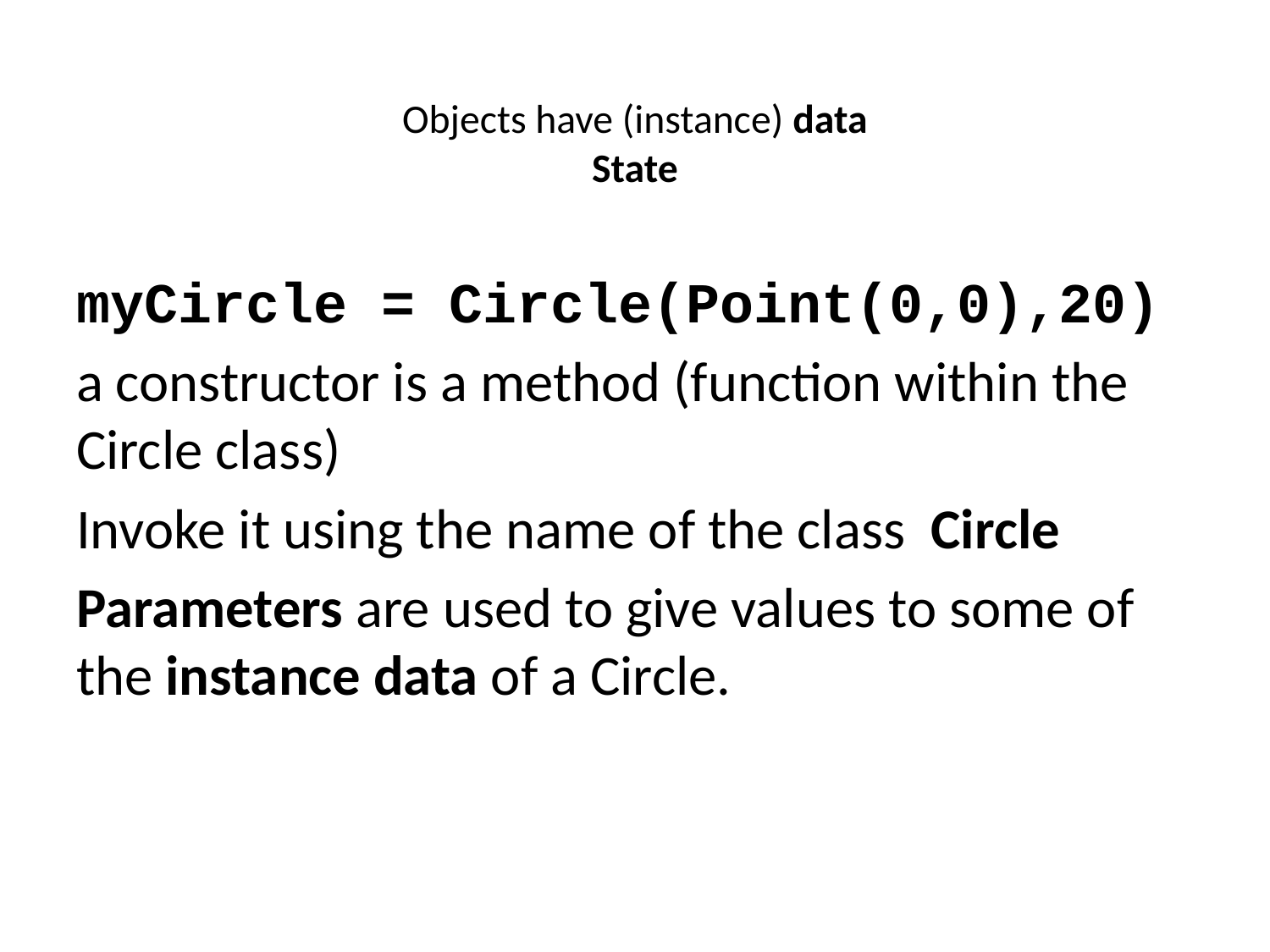

# Objects have (instance) data State
myCircle = Circle(Point(0,0),20)
a constructor is a method (function within the Circle class)
Invoke it using the name of the class  Circle
Parameters are used to give values to some of the instance data of a Circle.